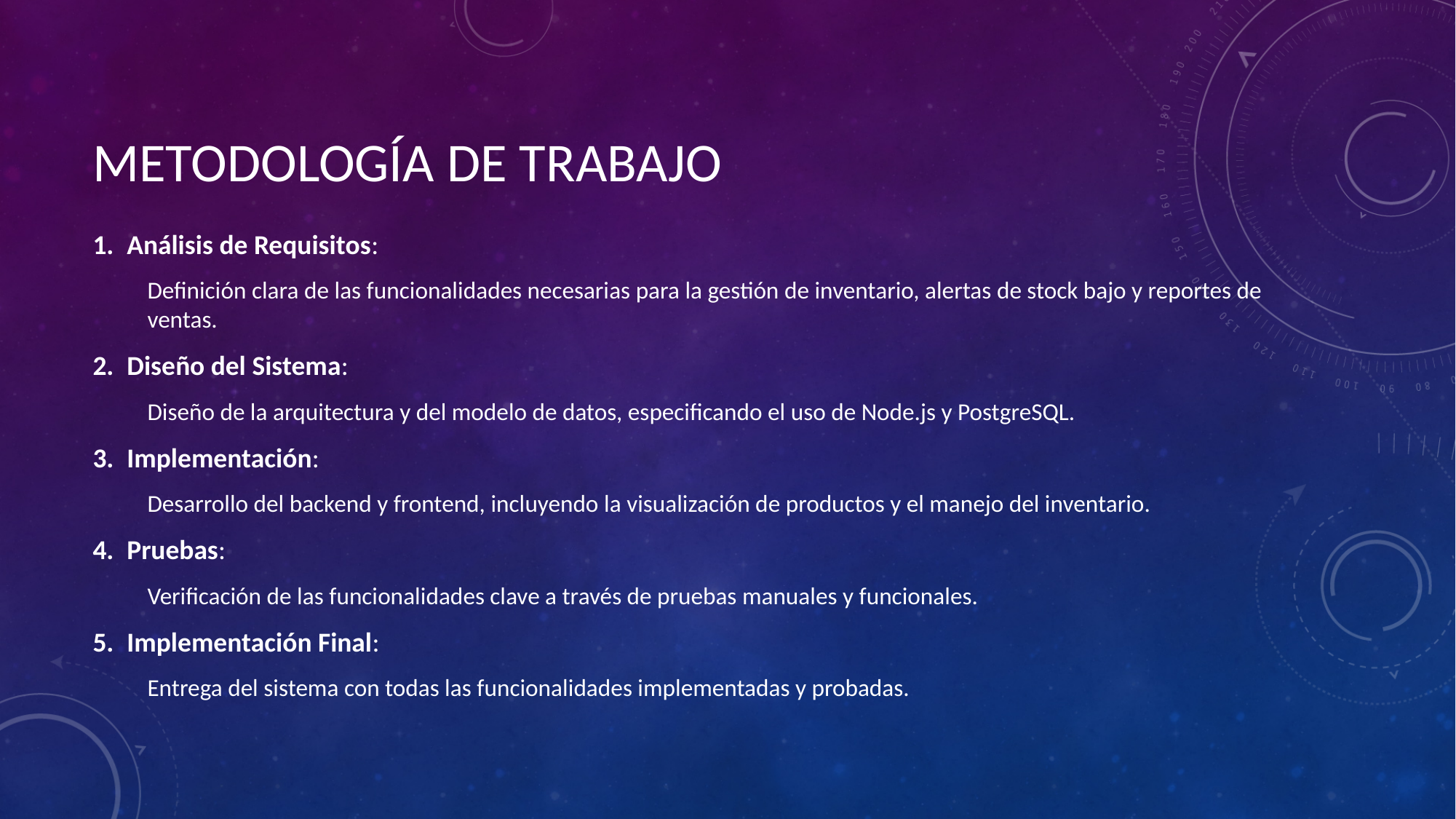

# METODOLOGÍA DE TRABAJO
Análisis de Requisitos:
Definición clara de las funcionalidades necesarias para la gestión de inventario, alertas de stock bajo y reportes de ventas.
Diseño del Sistema:
Diseño de la arquitectura y del modelo de datos, especificando el uso de Node.js y PostgreSQL.
Implementación:
Desarrollo del backend y frontend, incluyendo la visualización de productos y el manejo del inventario.
Pruebas:
Verificación de las funcionalidades clave a través de pruebas manuales y funcionales.
Implementación Final:
Entrega del sistema con todas las funcionalidades implementadas y probadas.